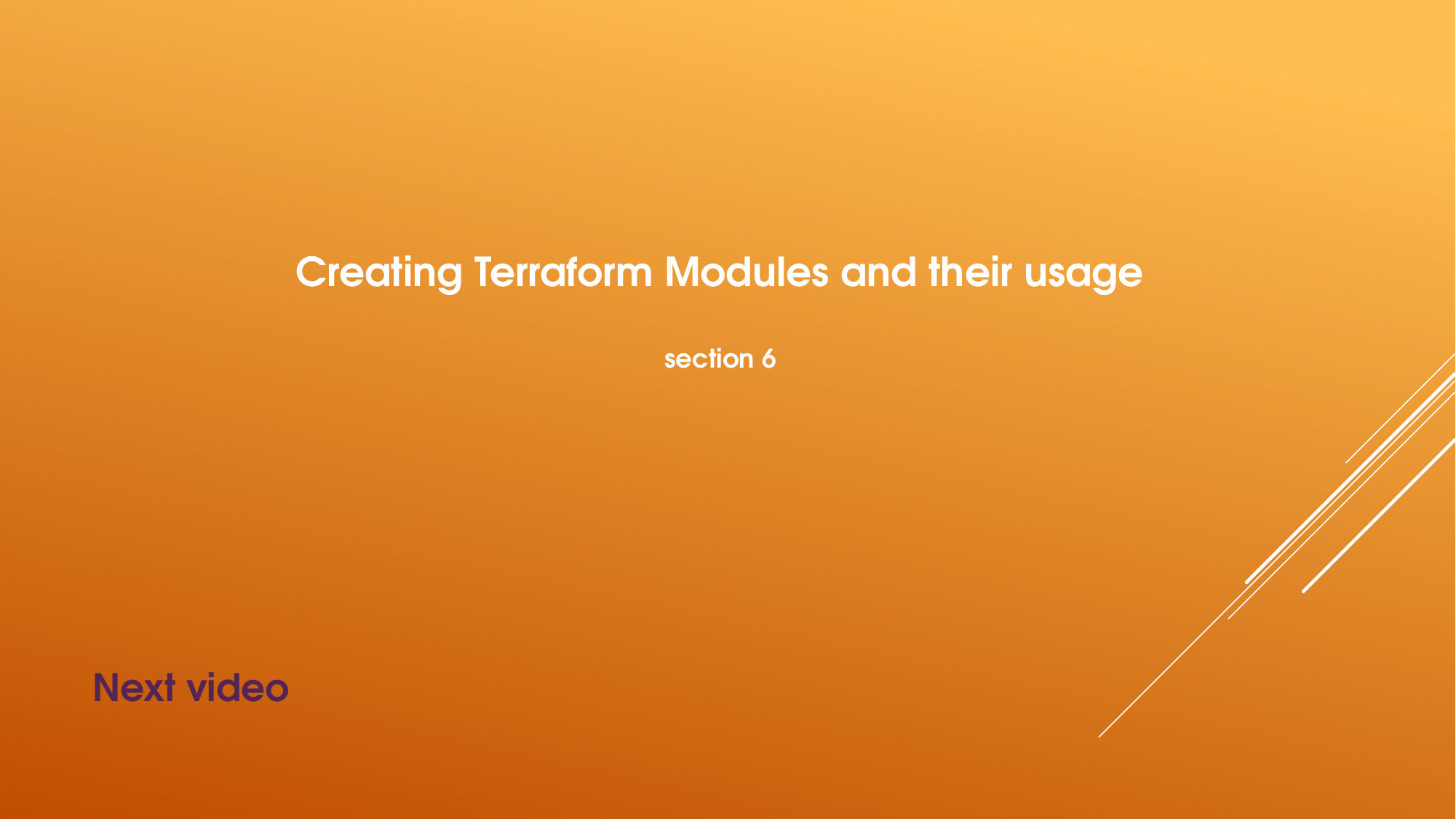

# Creating Terraform Modules and their usage section 6

Next video